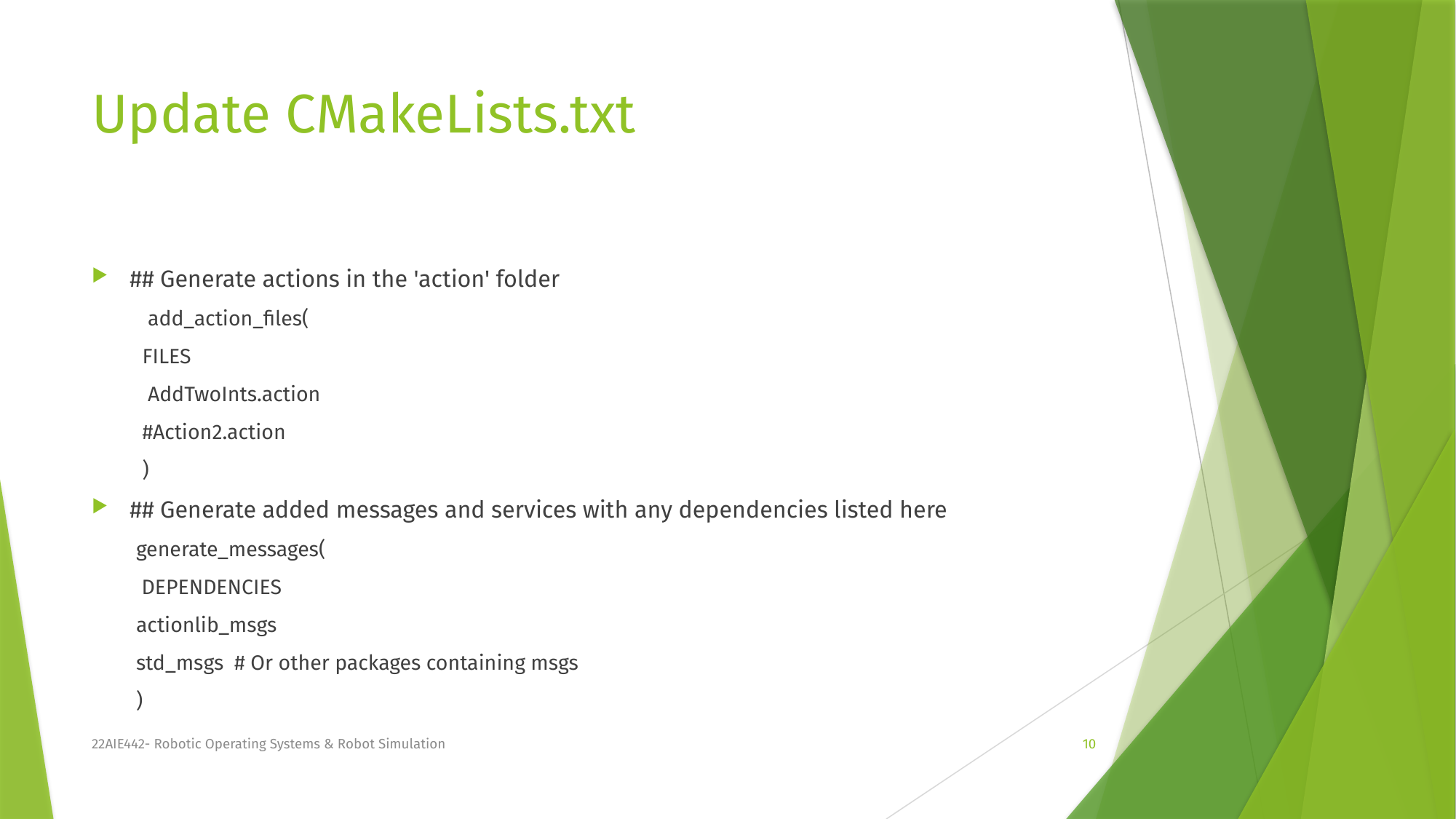

# Update CMakeLists.txt
## Generate actions in the 'action' folder
 add_action_files(
FILES
 AddTwoInts.action
#Action2.action
)
## Generate added messages and services with any dependencies listed here
generate_messages(
 DEPENDENCIES
actionlib_msgs
std_msgs  # Or other packages containing msgs
)
22AIE442- Robotic Operating Systems & Robot Simulation
10